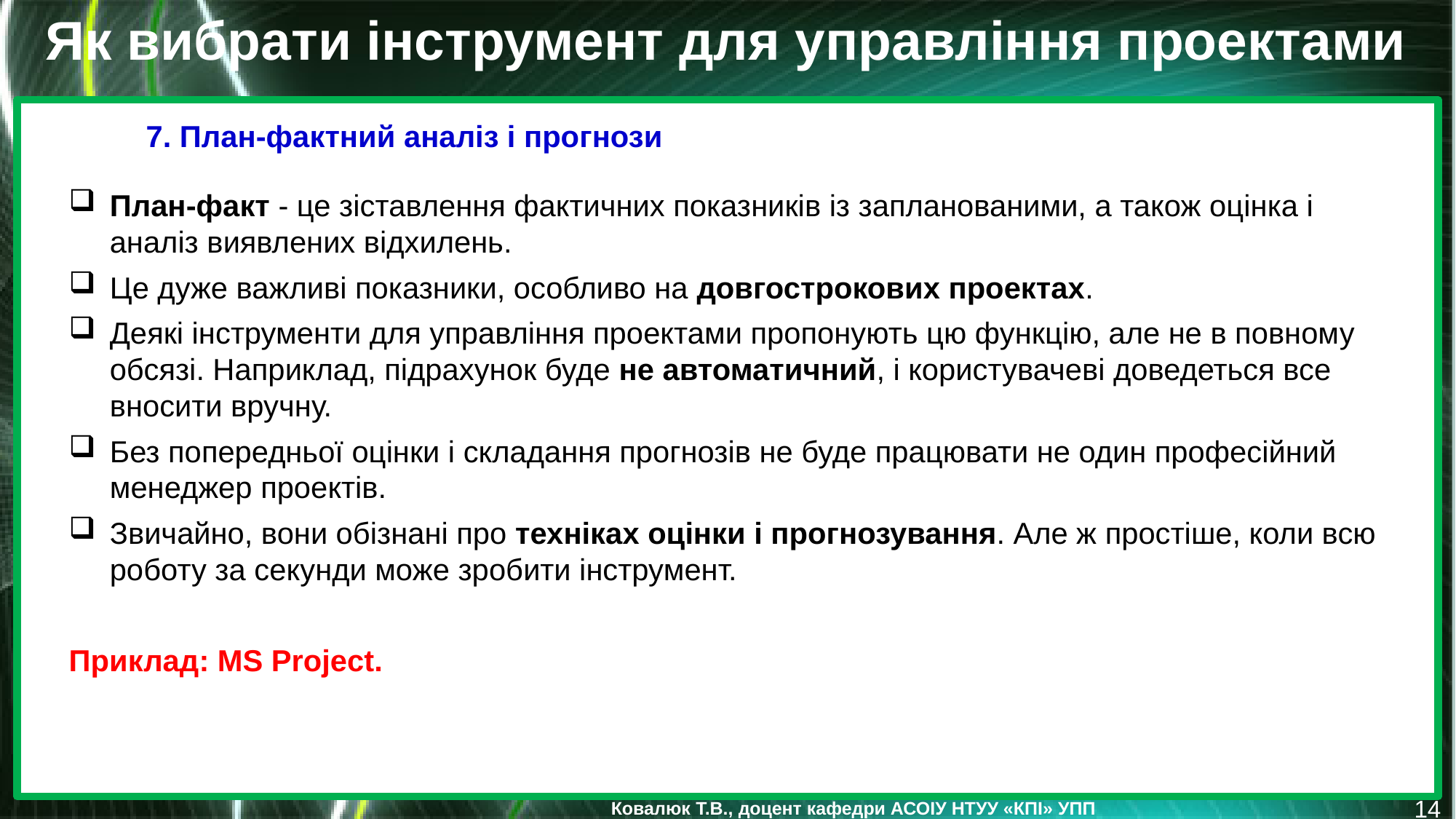

Як вибрати інструмент для управління проектами
7. План-фактний аналіз і прогнози
План-факт - це зіставлення фактичних показників із запланованими, а також оцінка і аналіз виявлених відхилень.
Це дуже важливі показники, особливо на довгострокових проектах.
Деякі інструменти для управління проектами пропонують цю функцію, але не в повному обсязі. Наприклад, підрахунок буде не автоматичний, і користувачеві доведеться все вносити вручну.
Без попередньої оцінки і складання прогнозів не буде працювати не один професійний менеджер проектів.
Звичайно, вони обізнані про техніках оцінки і прогнозування. Але ж простіше, коли всю роботу за секунди може зробити інструмент.

Приклад: MS Project.
14